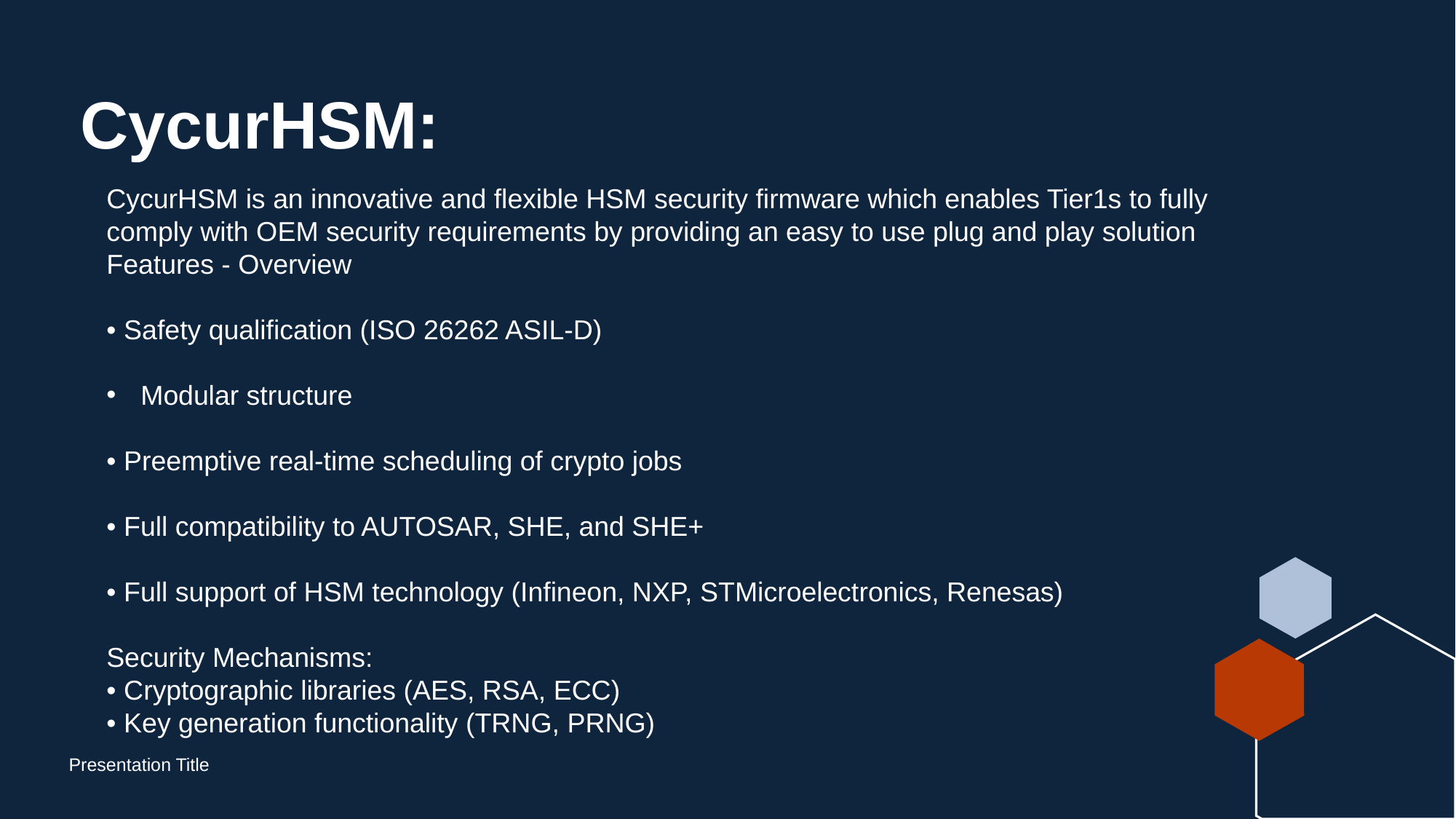

# CycurHSM:
CycurHSM is an innovative and flexible HSM security firmware which enables Tier1s to fully comply with OEM security requirements by providing an easy to use plug and play solution
Features - Overview​

• Safety qualification (ISO 26262 ASIL-D)​

Modular structure​

• Preemptive real-time scheduling of crypto jobs​

• Full compatibility to AUTOSAR, SHE, and SHE+​

• Full support of HSM technology (Infineon, NXP, STMicroelectronics, Renesas)​

Security Mechanisms​:
• Cryptographic libraries (AES, RSA, ECC)​
• Key generation functionality (TRNG, PRNG)

​

• Key generation functionality (TRNG, PRNG)​

​

​

• Cryptographic libraries (AES, RSA, ECC)​

​

• Key generation functionality (TRNG, PRNG)​

Presentation Title